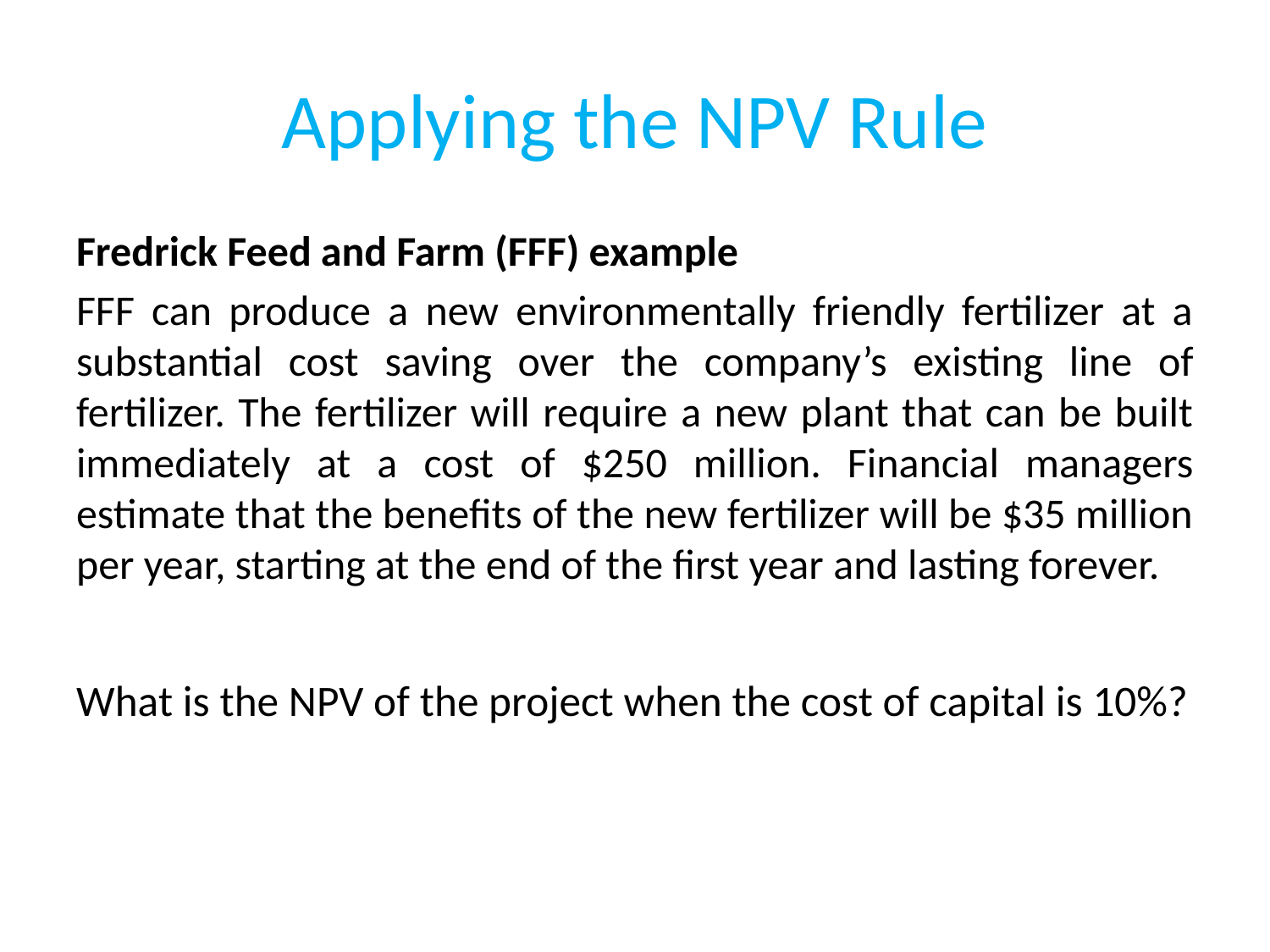

# Applying the NPV Rule
Fredrick Feed and Farm (FFF) example
FFF can produce a new environmentally friendly fertilizer at a substantial cost saving over the company’s existing line of fertilizer. The fertilizer will require a new plant that can be built immediately at a cost of $250 million. Financial managers estimate that the benefits of the new fertilizer will be $35 million per year, starting at the end of the first year and lasting forever.

What is the NPV of the project when the cost of capital is 10%?